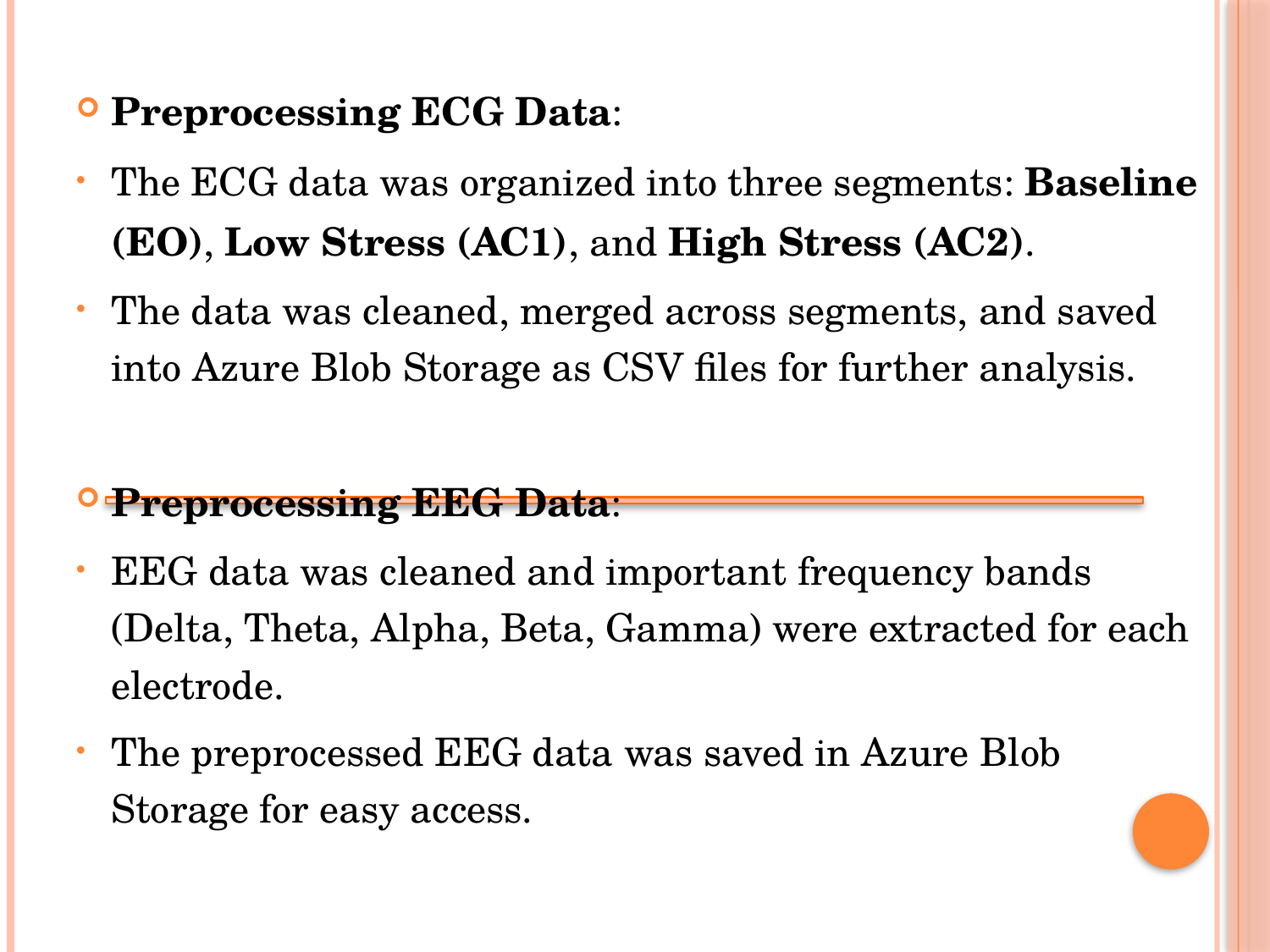

Preprocessing ECG Data:
The ECG data was organized into three segments: Baseline (EO), Low Stress (AC1), and High Stress (AC2).
The data was cleaned, merged across segments, and saved into Azure Blob Storage as CSV files for further analysis.

Preprocessing EEG Data:
EEG data was cleaned and important frequency bands (Delta, Theta, Alpha, Beta, Gamma) were extracted for each electrode.
The preprocessed EEG data was saved in Azure Blob Storage for easy access.

# .                                                                          .